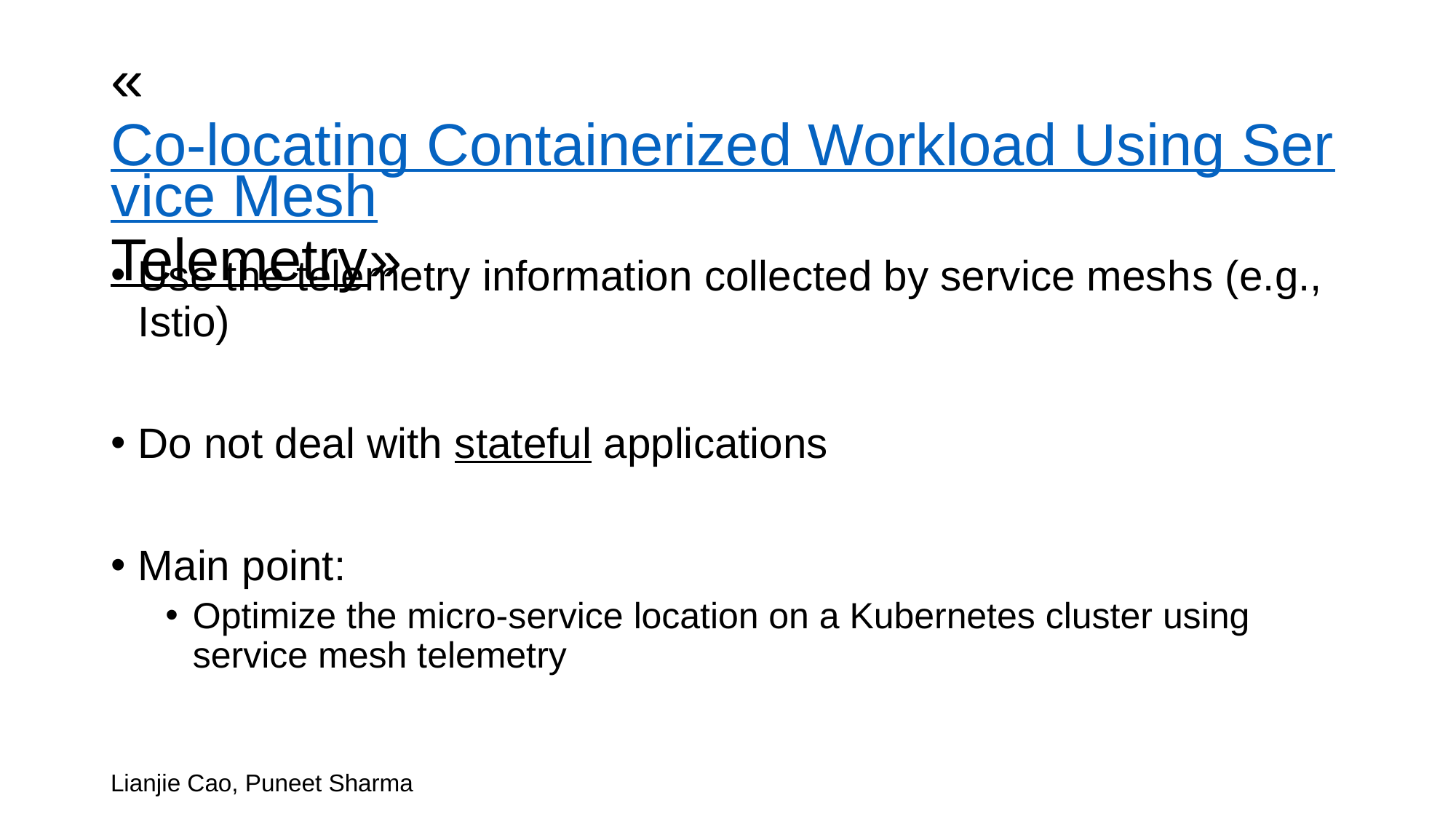

# «Co-locating Containerized Workload Using Service Mesh Telemetry»
Use the telemetry information collected by service meshs (e.g., Istio)

Do not deal with stateful applications

Main point:
Optimize the micro-service location on a Kubernetes cluster using service mesh telemetry
Lianjie Cao, Puneet Sharma